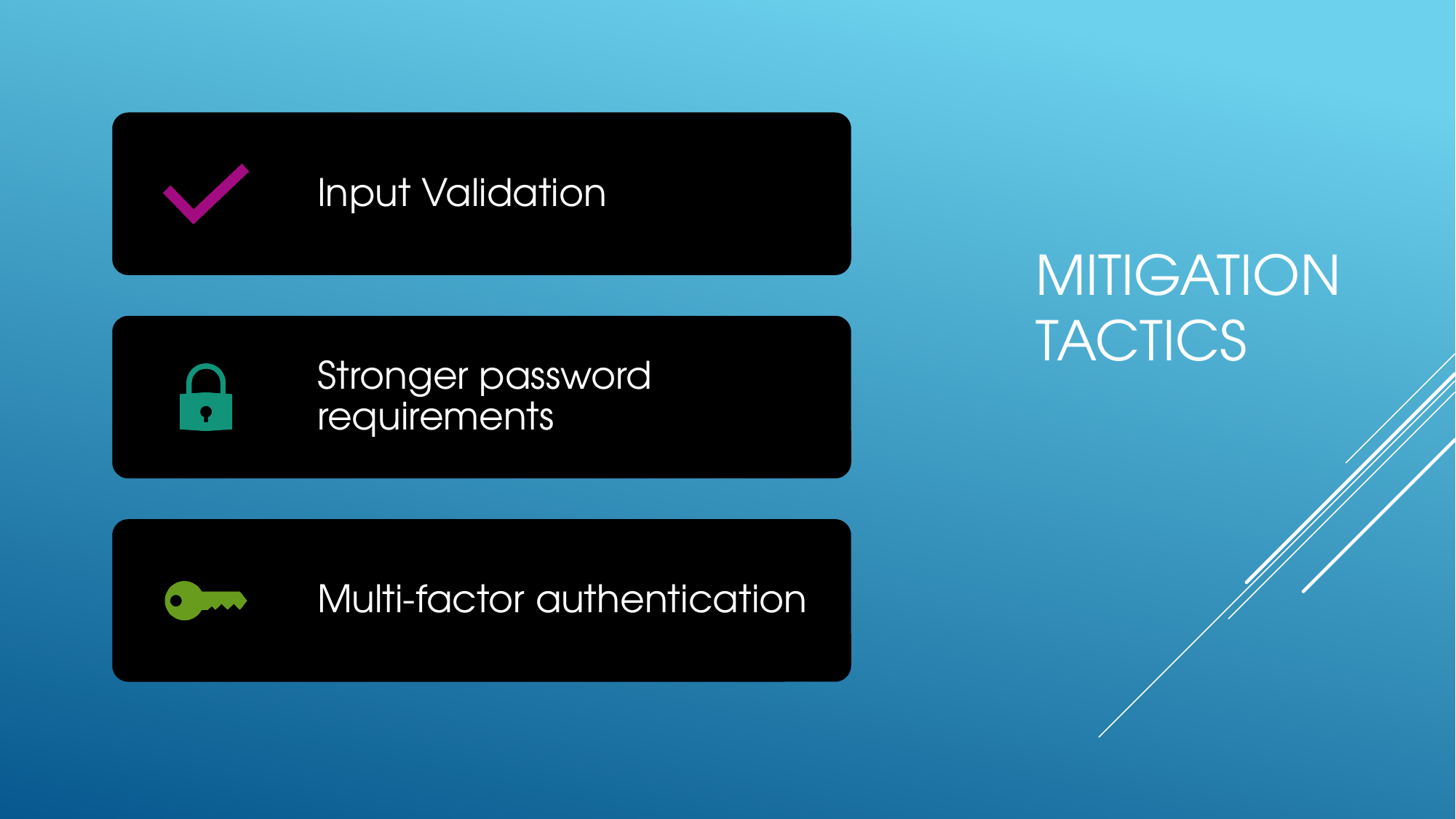

Input Validation
Stronger password requirements
Multi-factor authentication
# Mitigation tactics